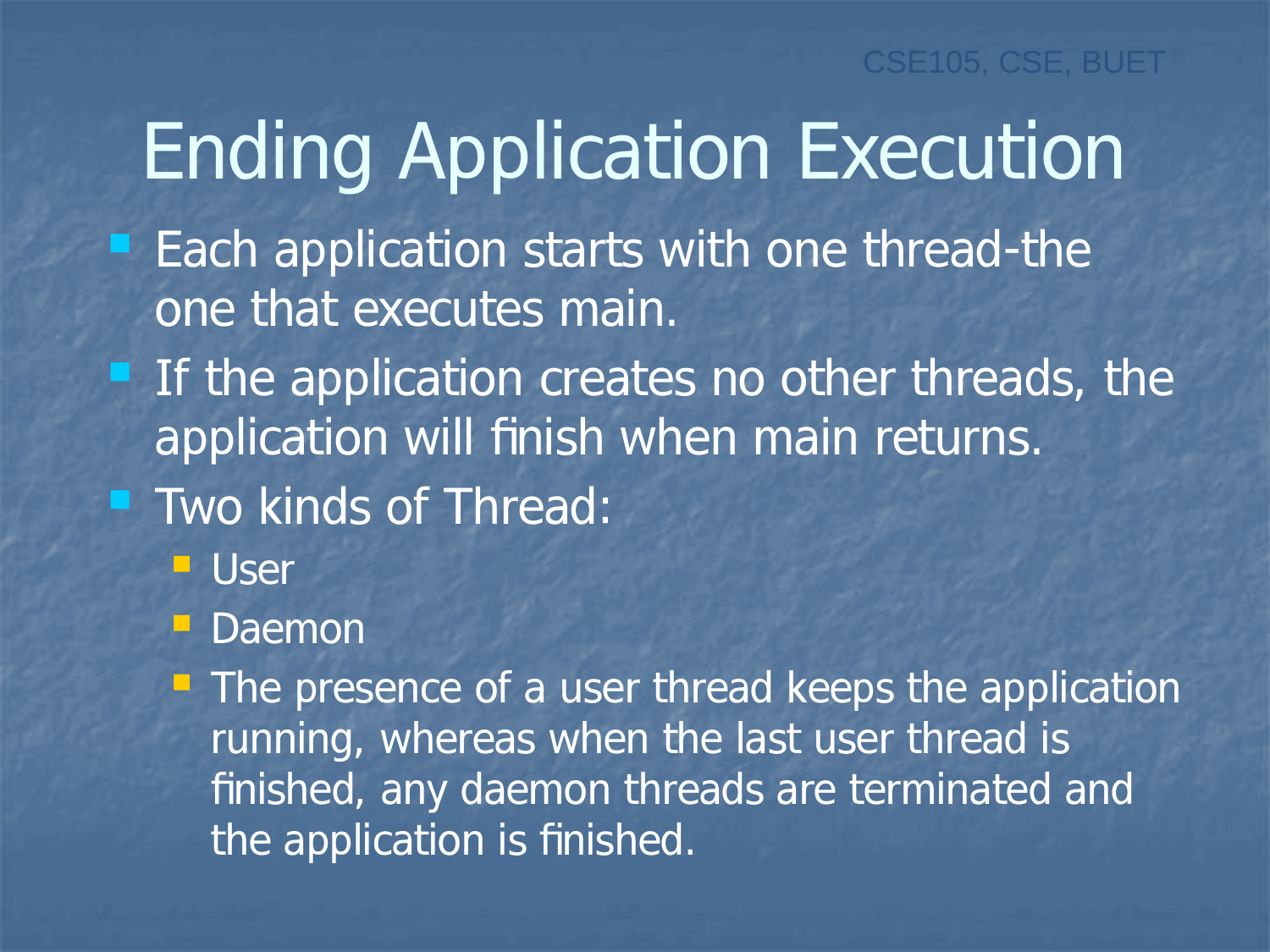

# Ending Application Execution
Each application starts with one thread-the one that executes main.
If the application creates no other threads, the application will finish when main returns.
Two kinds of Thread:
User
Daemon
The presence of a user thread keeps the application running, whereas when the last user thread is finished, any daemon threads are terminated and the application is finished.